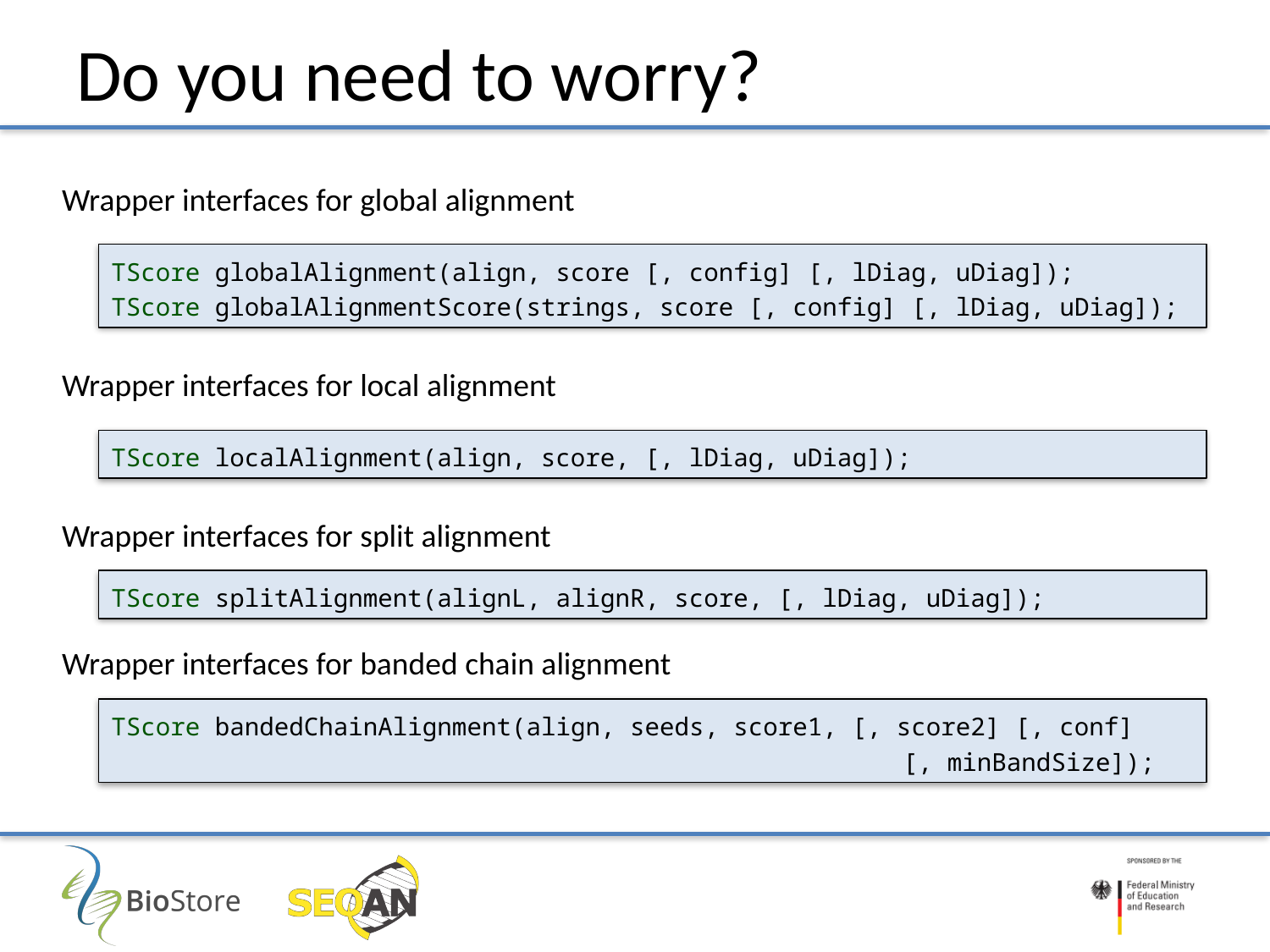

# Do you need to worry?
Wrapper interfaces for global alignment
TScore globalAlignment(align, score [, config] [, lDiag, uDiag]);
TScore globalAlignmentScore(strings, score [, config] [, lDiag, uDiag]);
Wrapper interfaces for local alignment
TScore localAlignment(align, score, [, lDiag, uDiag]);
Wrapper interfaces for split alignment
TScore splitAlignment(alignL, alignR, score, [, lDiag, uDiag]);
Wrapper interfaces for banded chain alignment
TScore bandedChainAlignment(align, seeds, score1, [, score2] [, conf]    						  [, minBandSize]);